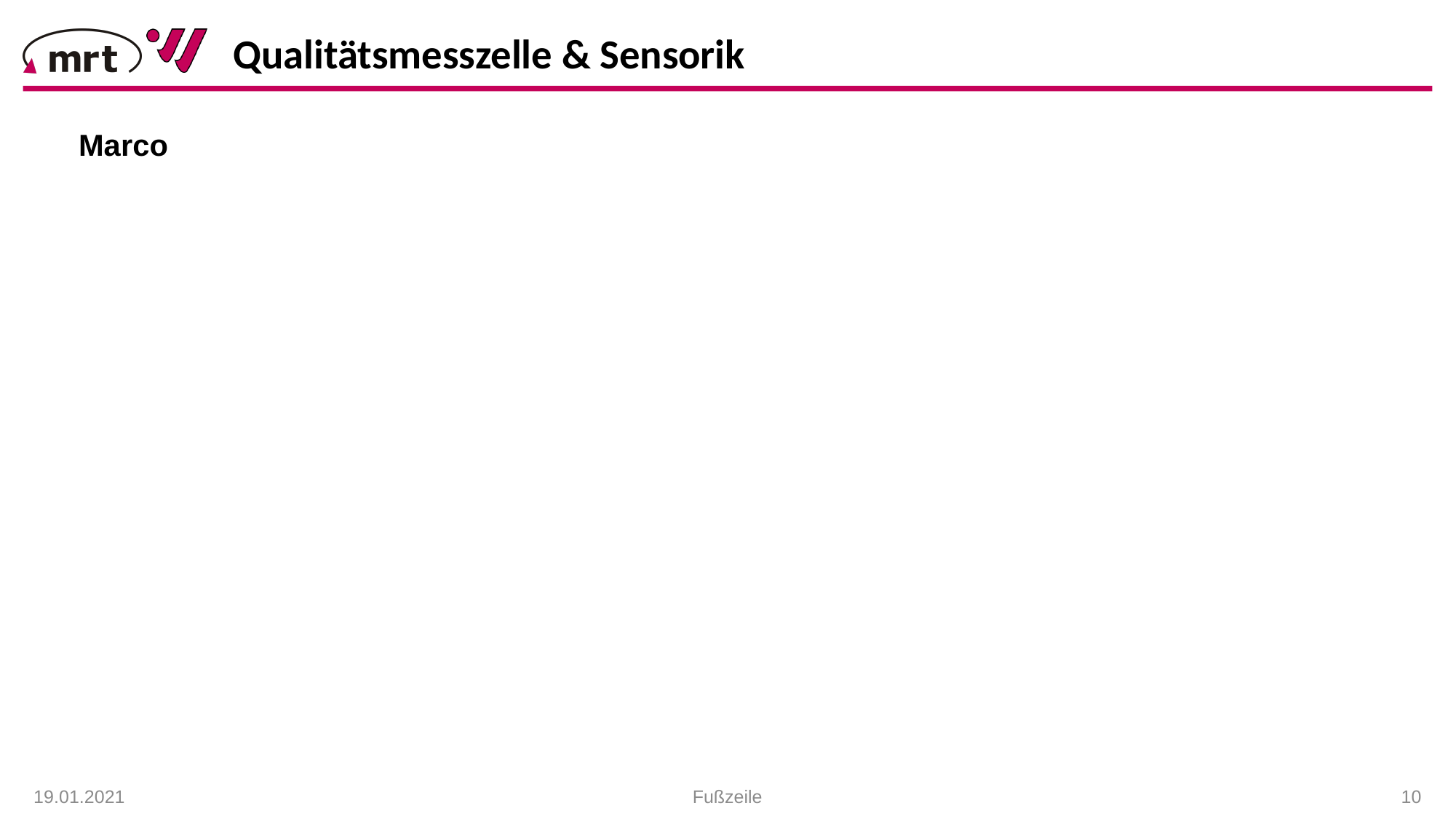

Qualitätsmesszelle & Sensorik
Marco
19.01.2021
Fußzeile
 10